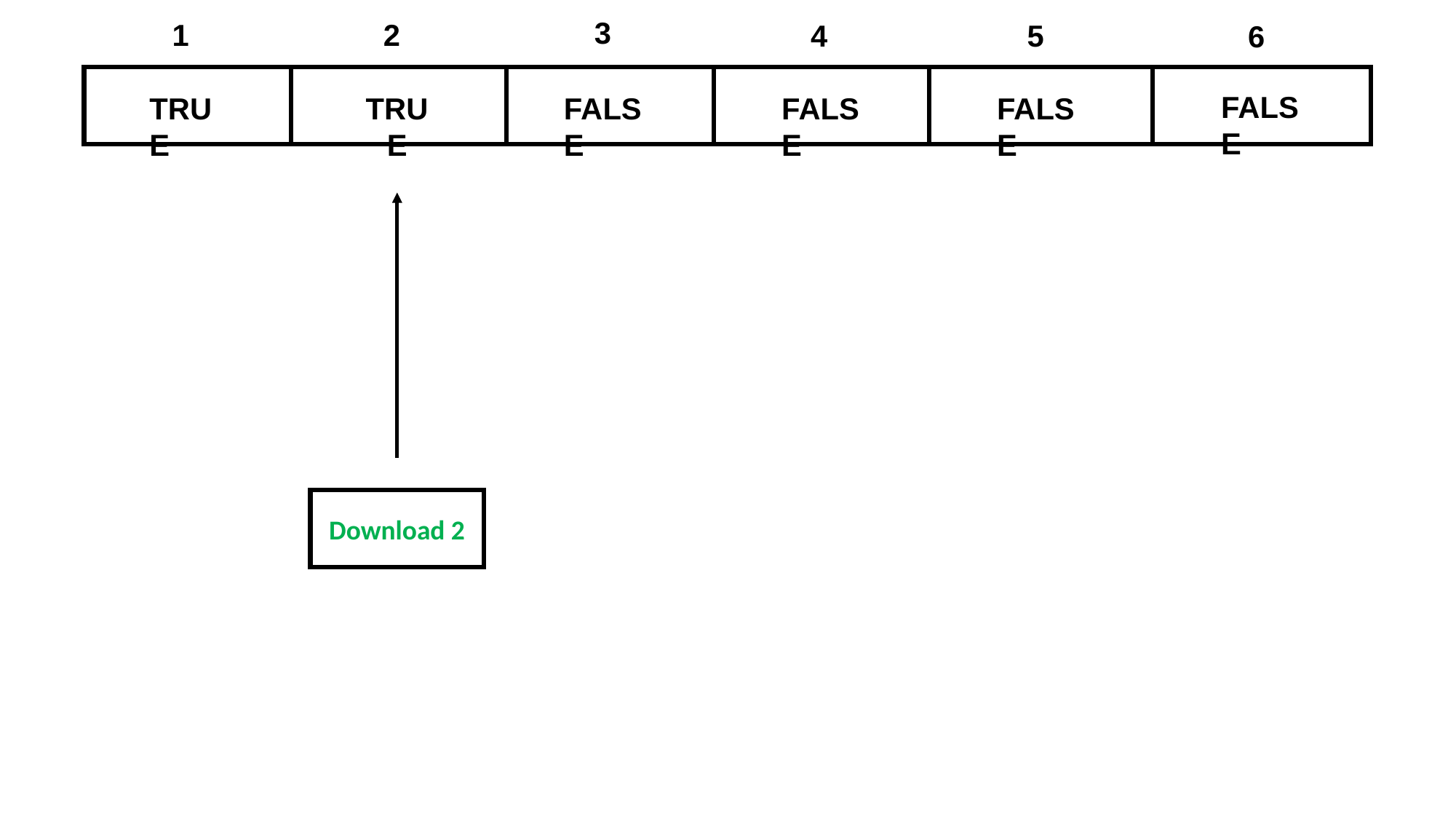

3
1
2
4
5
6

FALSE
TRUE
TRUE
FALSE
FALSE
FALSE
Download 2